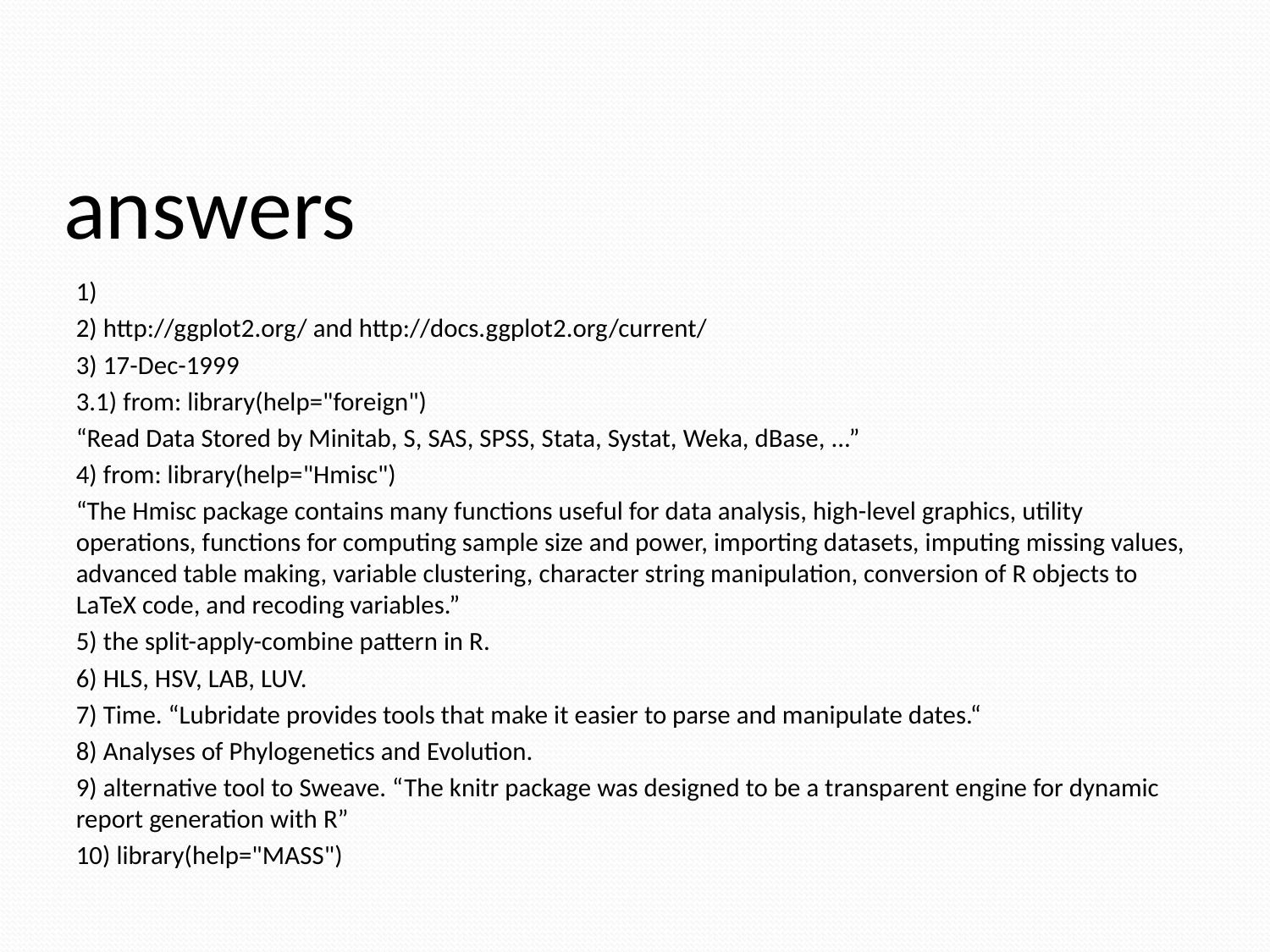

# answers
1)
2) http://ggplot2.org/ and http://docs.ggplot2.org/current/
3) 17-Dec-1999
3.1) from: library(help="foreign")
“Read Data Stored by Minitab, S, SAS, SPSS, Stata, Systat, Weka, dBase, ...”
4) from: library(help="Hmisc")
“The Hmisc package contains many functions useful for data analysis, high-level graphics, utility operations, functions for computing sample size and power, importing datasets, imputing missing values, advanced table making, variable clustering, character string manipulation, conversion of R objects to LaTeX code, and recoding variables.”
5) the split-apply-combine pattern in R.
6) HLS, HSV, LAB, LUV.
7) Time. “Lubridate provides tools that make it easier to parse and manipulate dates.“
8) Analyses of Phylogenetics and Evolution.
9) alternative tool to Sweave. “The knitr package was designed to be a transparent engine for dynamic report generation with R”
10) library(help="MASS")